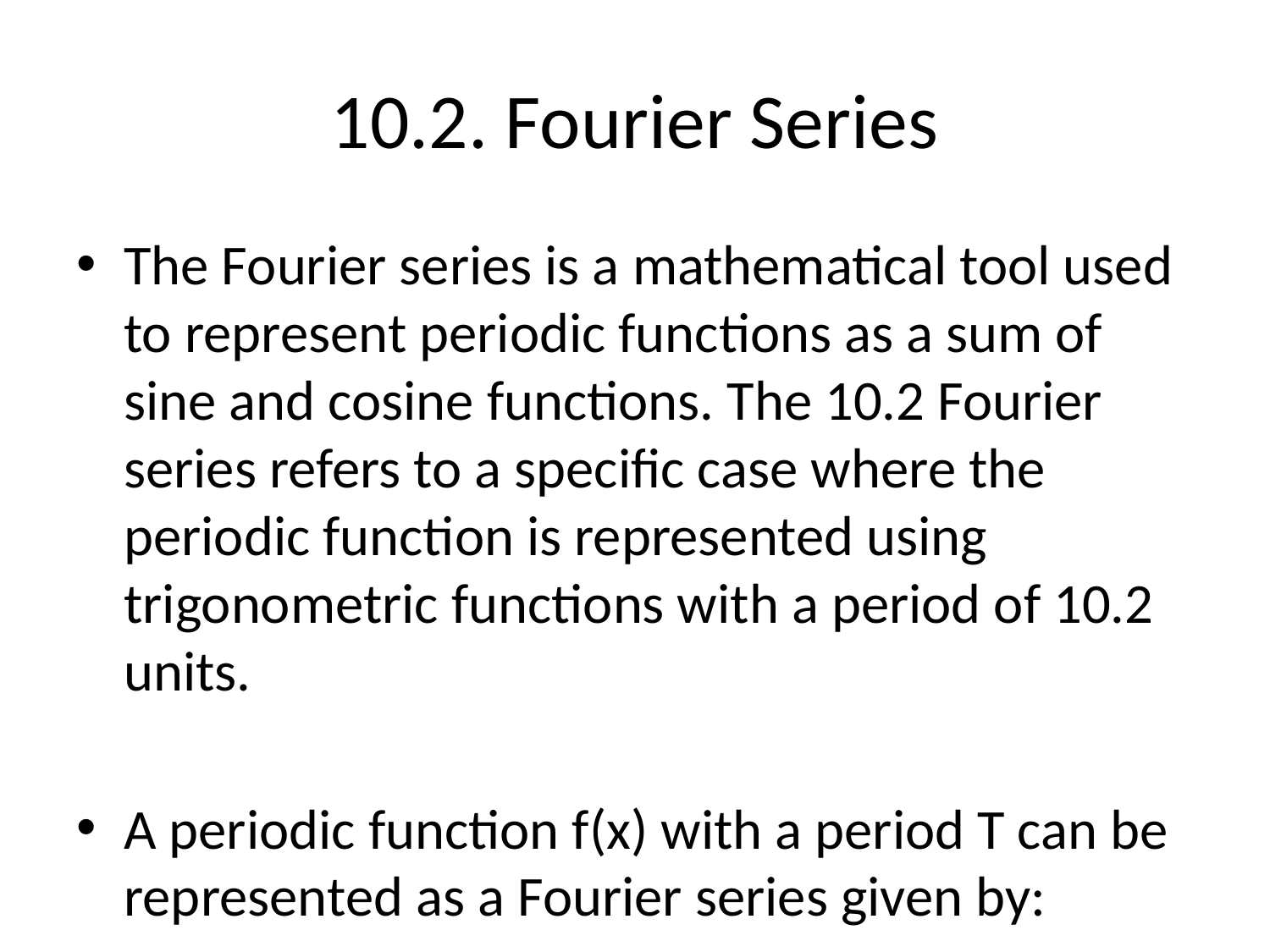

# 10.2. Fourier Series
The Fourier series is a mathematical tool used to represent periodic functions as a sum of sine and cosine functions. The 10.2 Fourier series refers to a specific case where the periodic function is represented using trigonometric functions with a period of 10.2 units.

A periodic function f(x) with a period T can be represented as a Fourier series given by:

f(x) = a₀/2 + Σ [aₙ * cos(2πn/T * x) + bₙ * sin(2πn/T * x)]

where:
- a₀/2 represents the average value of the function over one period.
- aₙ and bₙ are coefficients that depend on the function f(x).
- n = 1, 2, 3, ...

The coefficients aₙ and bₙ are calculated using the following formulas:

aₙ = (2/T) * ∫[f(x) * cos(2πn/T * x) dx]
bₙ = (2/T) * ∫[f(x) * sin(2πn/T * x) dx]

These coefficients determine the amplitudes of the cosine and sine functions that make up the Fourier series.

Applying the Fourier series to a function with a period of 10.2 units involves calculating the coefficients aₙ and bₙ using the specific period T = 10.2. By doing so, the function can be approximated by a finite sum of trigonometric functions.

The Fourier series has numerous applications in various fields such as signal processing, image compression, and solving partial differential equations. It allows complex periodic functions to be approximated and analyzed using simpler trigonometric functions, providing a powerful tool for understanding and manipulating periodic phenomena.